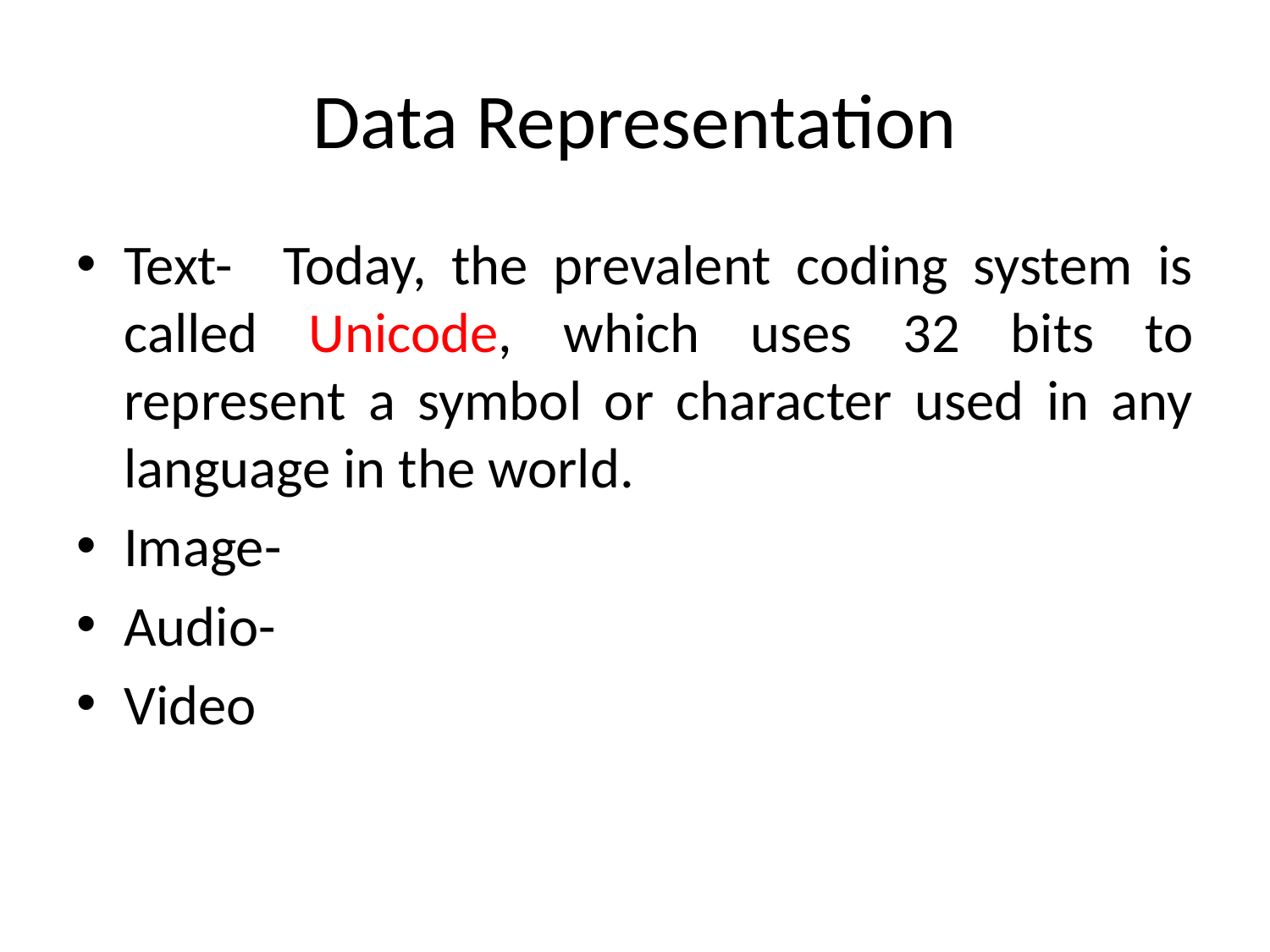

# Data Representation
Text-  Today, the prevalent coding system is called Unicode, which uses 32 bits to represent a symbol or character used in any language in the world.
Image-
Audio-
Video